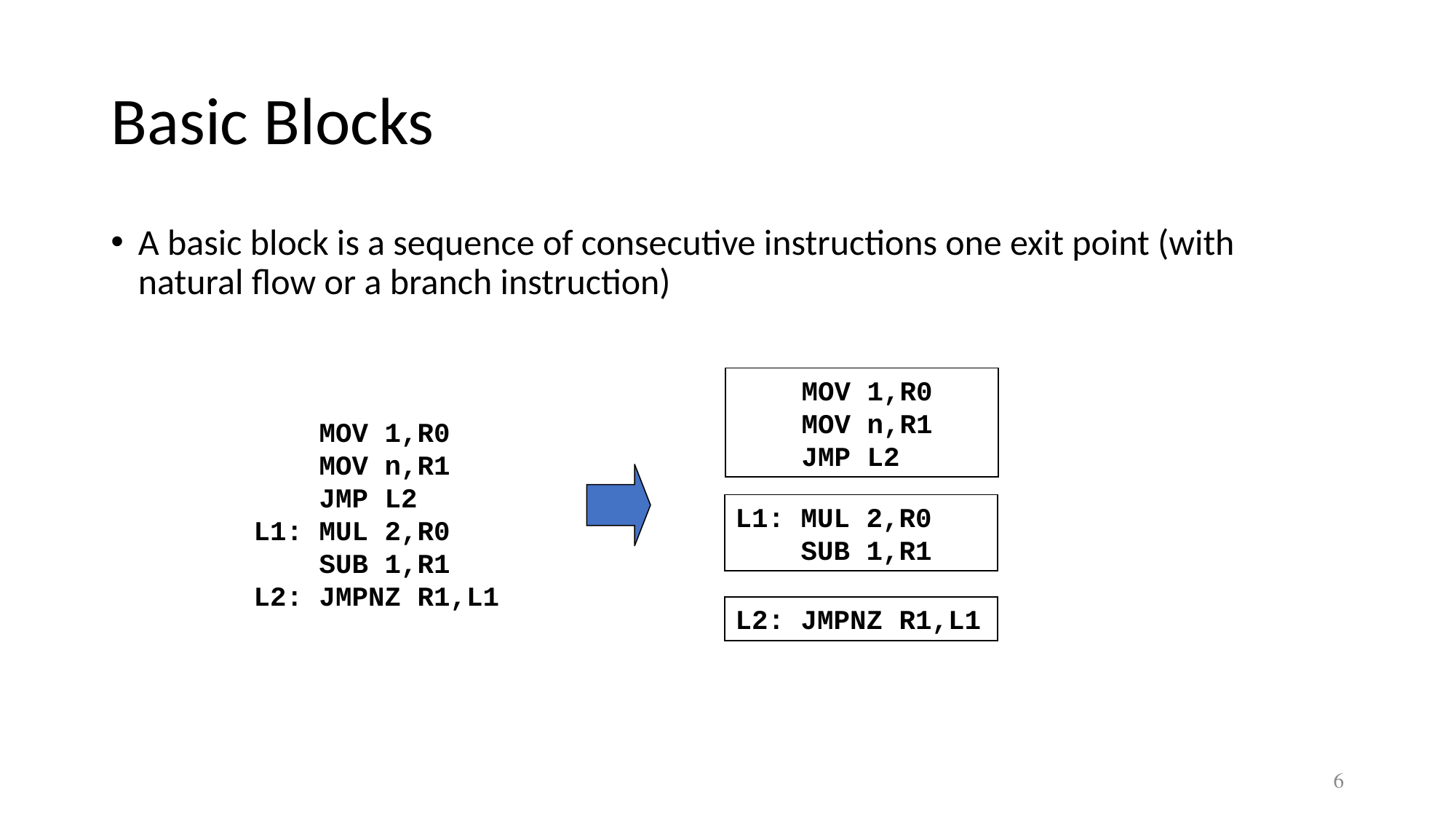

# Basic Blocks
A basic block is a sequence of consecutive instructions one exit point (with natural flow or a branch instruction)
    MOV 1,R0
    MOV n,R1
    JMP L2
    MOV 1,R0
    MOV n,R1
    JMP L2
L1: MUL 2,R0
    SUB 1,R1
L2: JMPNZ R1,L1

L1: MUL 2,R0
    SUB 1,R1
L2: JMPNZ R1,L1
6